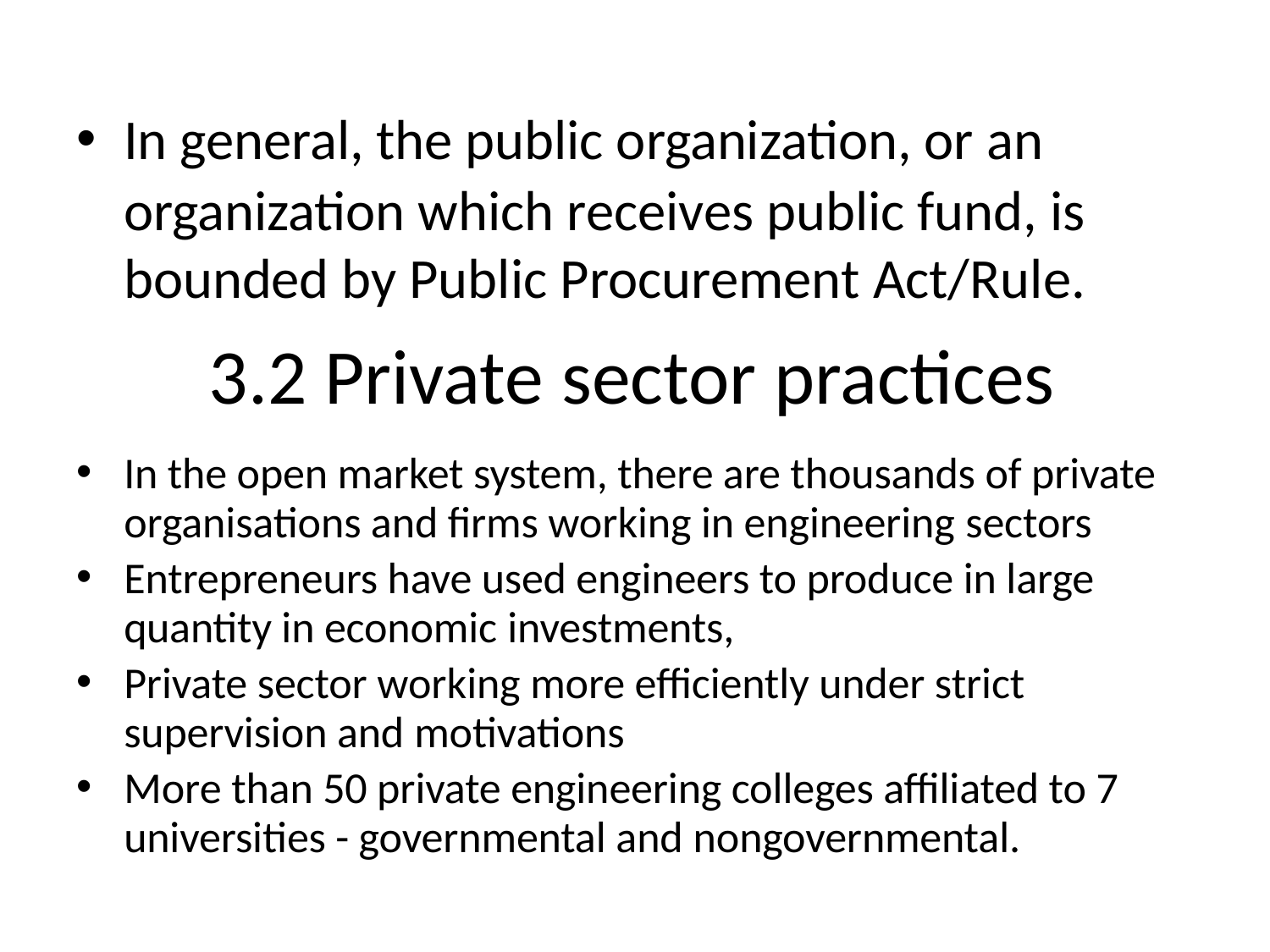

In general, the public organization, or an  organization which receives public fund, is
bounded by Public Procurement Act/Rule.
3.2 Private sector practices
In the open market system, there are thousands of private  organisations and firms working in engineering sectors
Entrepreneurs have used engineers to produce in large  quantity in economic investments,
Private sector working more efficiently under strict  supervision and motivations
More than 50 private engineering colleges affiliated to 7  universities - governmental and nongovernmental.